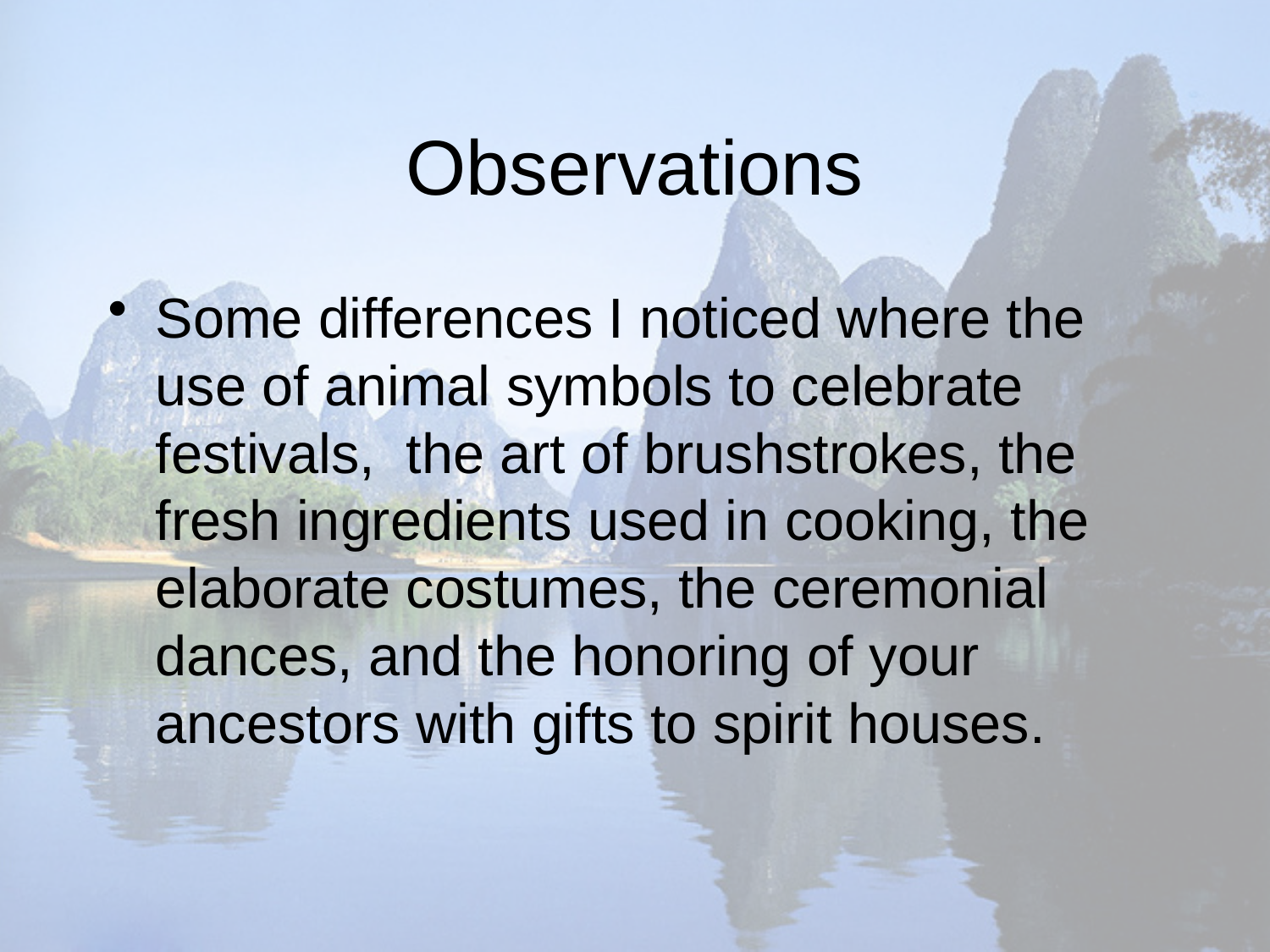

# Observations
Some differences I noticed where the use of animal symbols to celebrate festivals,  the art of brushstrokes, the fresh ingredients used in cooking, the elaborate costumes, the ceremonial dances, and the honoring of your ancestors with gifts to spirit houses.